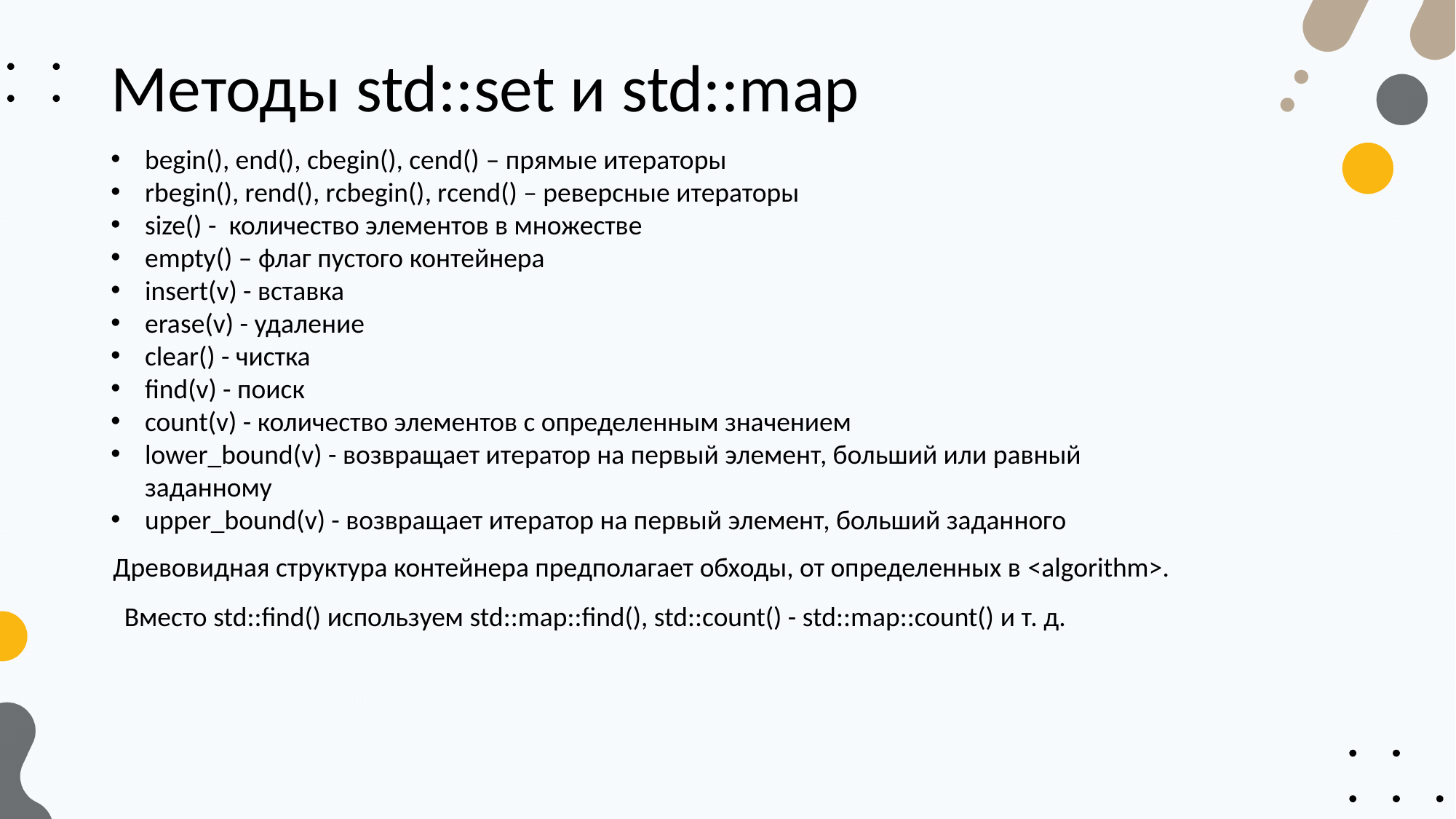

# Методы std::set и std::map
begin(), end(), cbegin(), cend() – прямые итераторы
rbegin(), rend(), rcbegin(), rcend() – реверсные итераторы
size() -  количество элементов в множестве
empty() – флаг пустого контейнера
insert(v) - вставка
erase(v) - удаление
clear() - чистка
find(v) - поиск
count(v) - количество элементов с определенным значением
lower_bound(v) - возвращает итератор на первый элемент, больший или равный заданному
upper_bound(v) - возвращает итератор на первый элемент, больший заданного
Древовидная структура контейнера предполагает обходы, от определенных в <algorithm>.
Вместо std::find() используем std::map::find(), std::count() - std::map::count() и т. д.